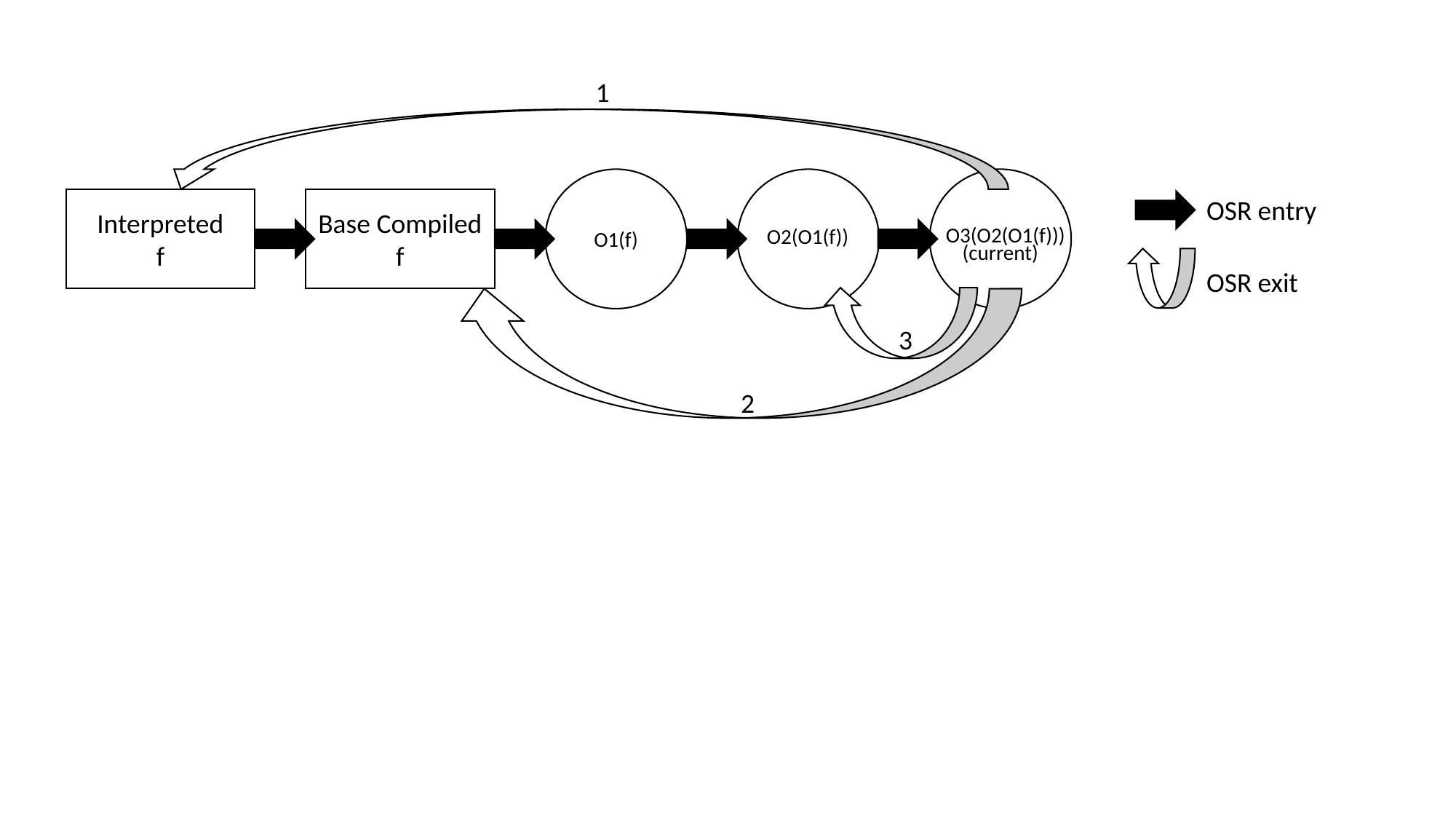

1

(current)
O1(f)
OSR entry
Interpreted
f
Base Compiled
f

O3(O2(O1(f)))
O2(O1(f))

OSR exit

3
2